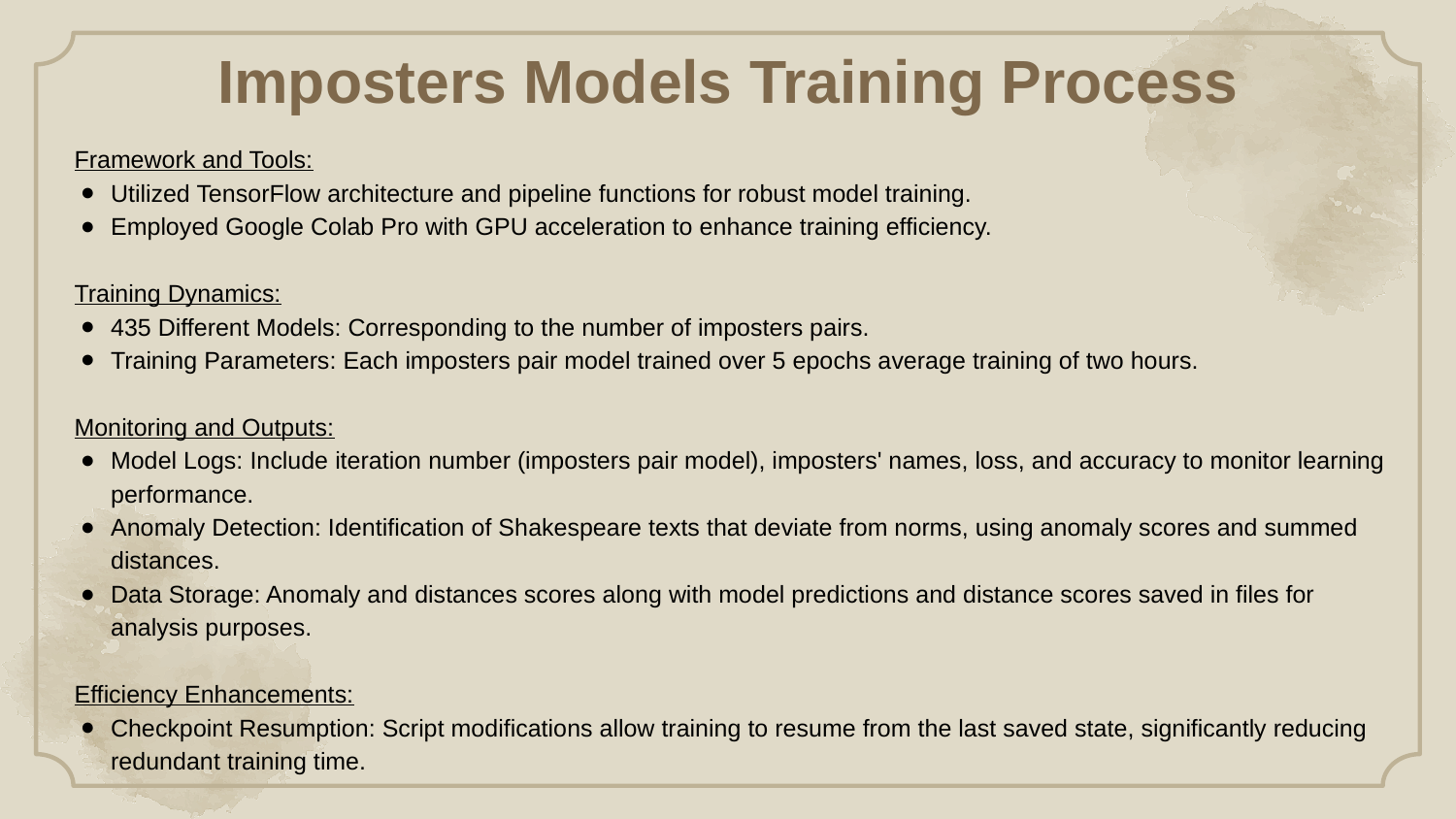

Imposters Models Training Process
Framework and Tools:
Utilized TensorFlow architecture and pipeline functions for robust model training.
Employed Google Colab Pro with GPU acceleration to enhance training efficiency.

Training Dynamics:
435 Different Models: Corresponding to the number of imposters pairs.
Training Parameters: Each imposters pair model trained over 5 epochs average training of two hours.

Monitoring and Outputs:
Model Logs: Include iteration number (imposters pair model), imposters' names, loss, and accuracy to monitor learning performance.
Anomaly Detection: Identification of Shakespeare texts that deviate from norms, using anomaly scores and summed distances.
Data Storage: Anomaly and distances scores along with model predictions and distance scores saved in files for analysis purposes.

Efficiency Enhancements:
Checkpoint Resumption: Script modifications allow training to resume from the last saved state, significantly reducing redundant training time.